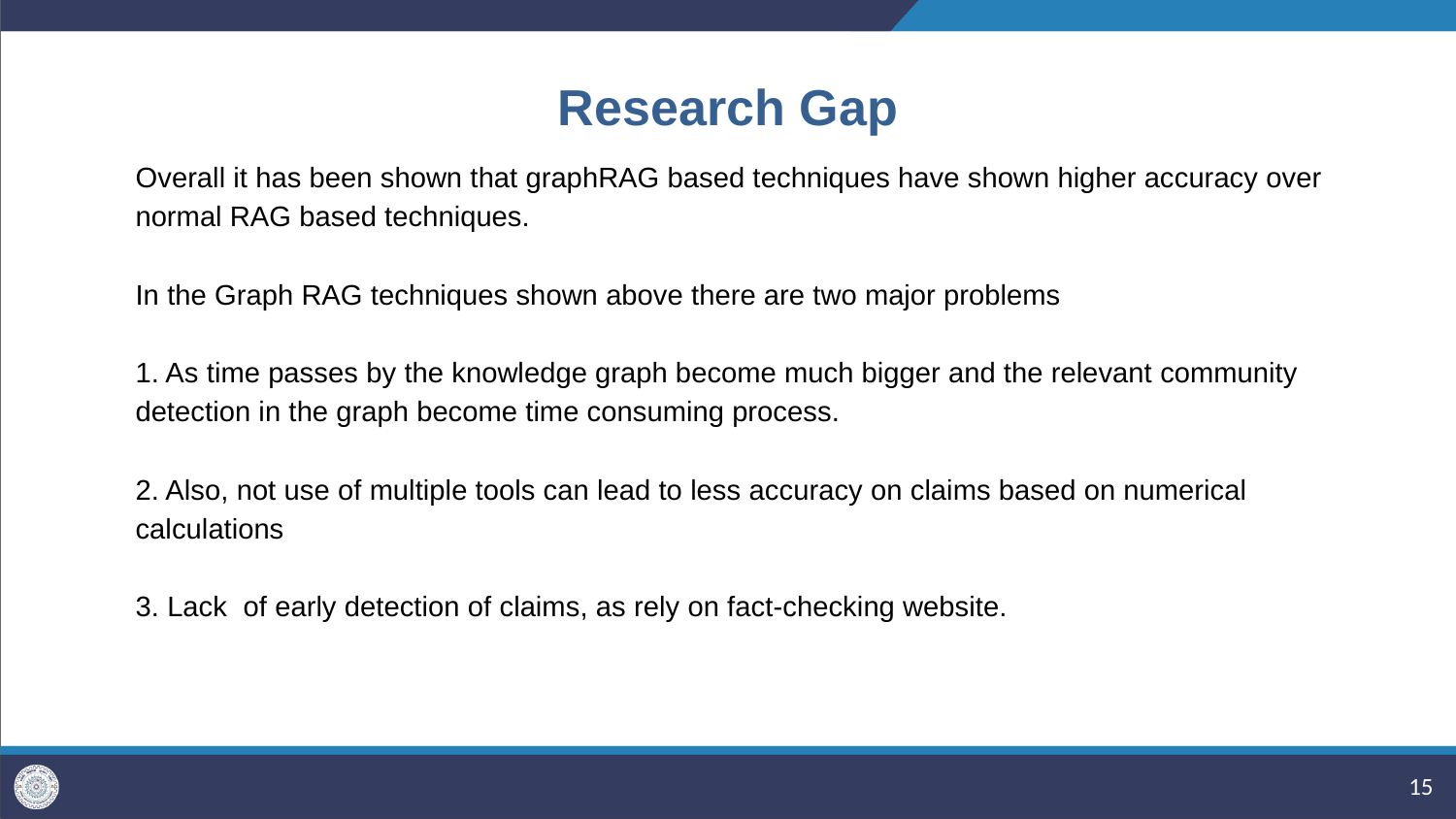

# Research Gap
Overall it has been shown that graphRAG based techniques have shown higher accuracy over normal RAG based techniques.

In the Graph RAG techniques shown above there are two major problems
1. As time passes by the knowledge graph become much bigger and the relevant community detection in the graph become time consuming process.

2. Also, not use of multiple tools can lead to less accuracy on claims based on numerical calculations

3. Lack  of early detection of claims, as rely on fact-checking website.
15